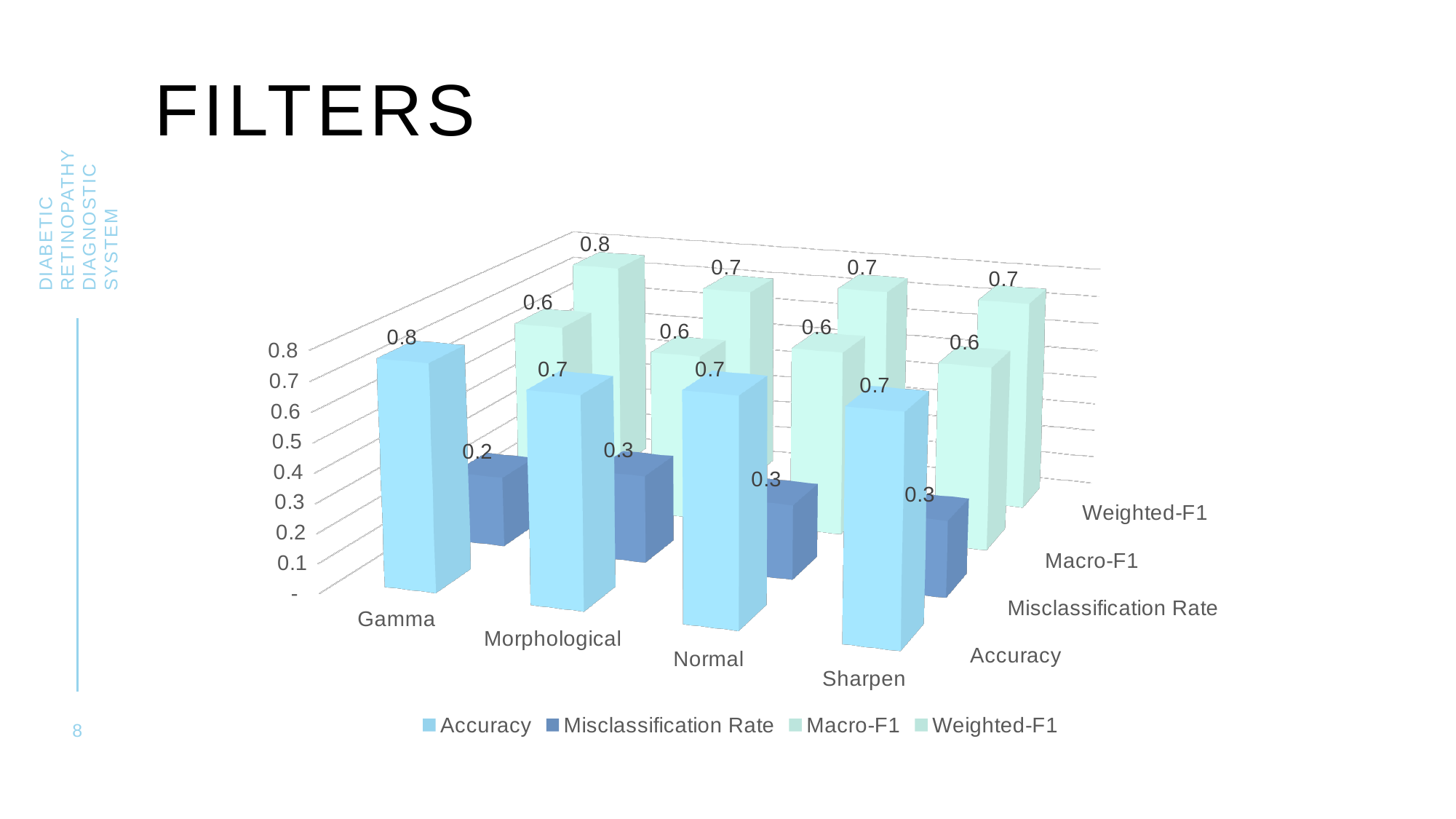

# Filters
Diabetic retinopathy
diagnostic system

[unsupported chart]

8